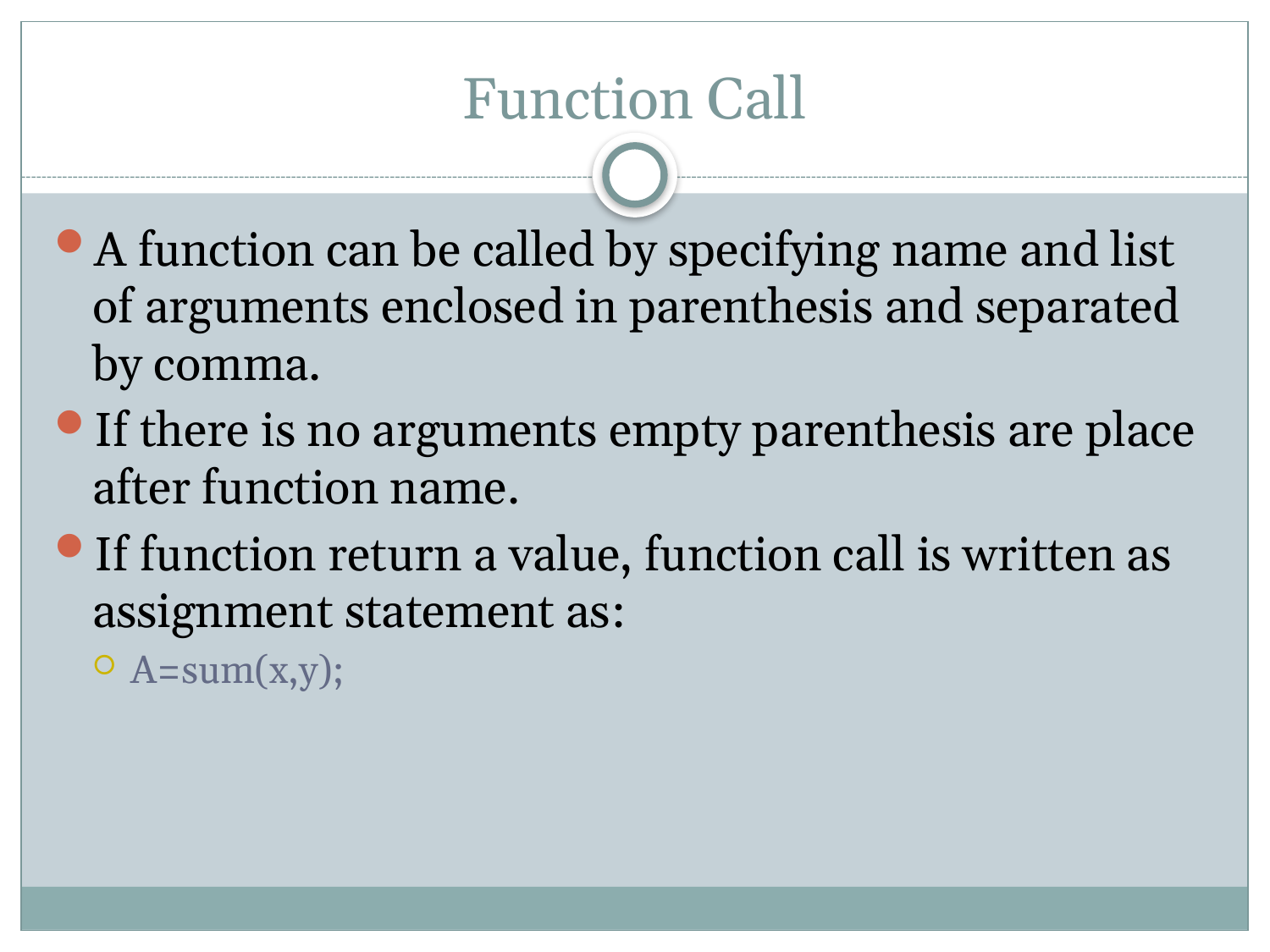

# Function Call
A function can be called by specifying name and list of arguments enclosed in parenthesis and separated by comma.
If there is no arguments empty parenthesis are place after function name.
If function return a value, function call is written as assignment statement as:
A=sum(x,y);